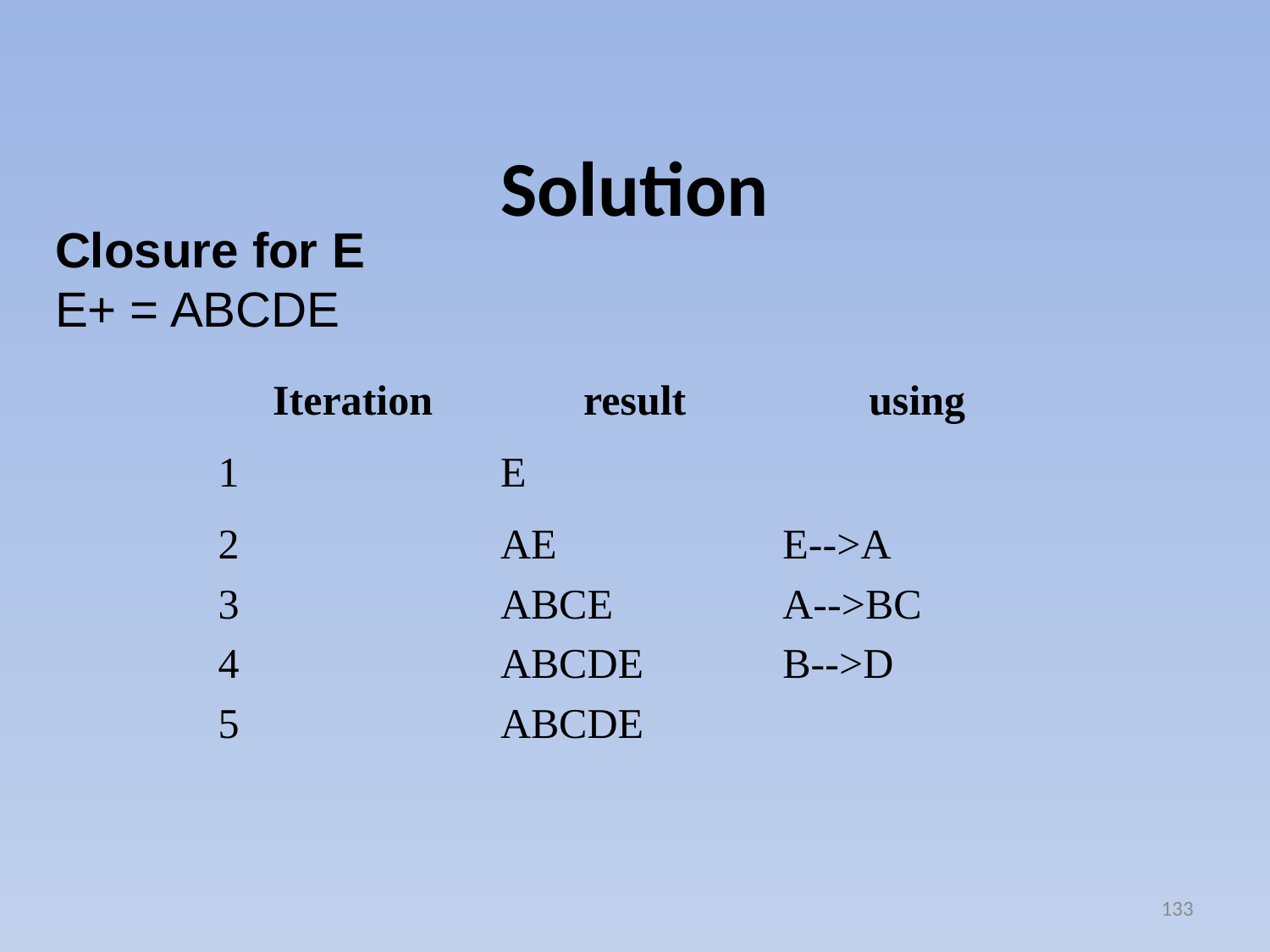

# Solution
Closure for E
E+ = ABCDE

| Iteration | result | using |
| --- | --- | --- |
| 1 | E |  |
| 2 | AE | E-->A |
| 3 | ABCE | A-->BC |
| 4 | ABCDE | B-->D |
| 5 | ABCDE |  |
133